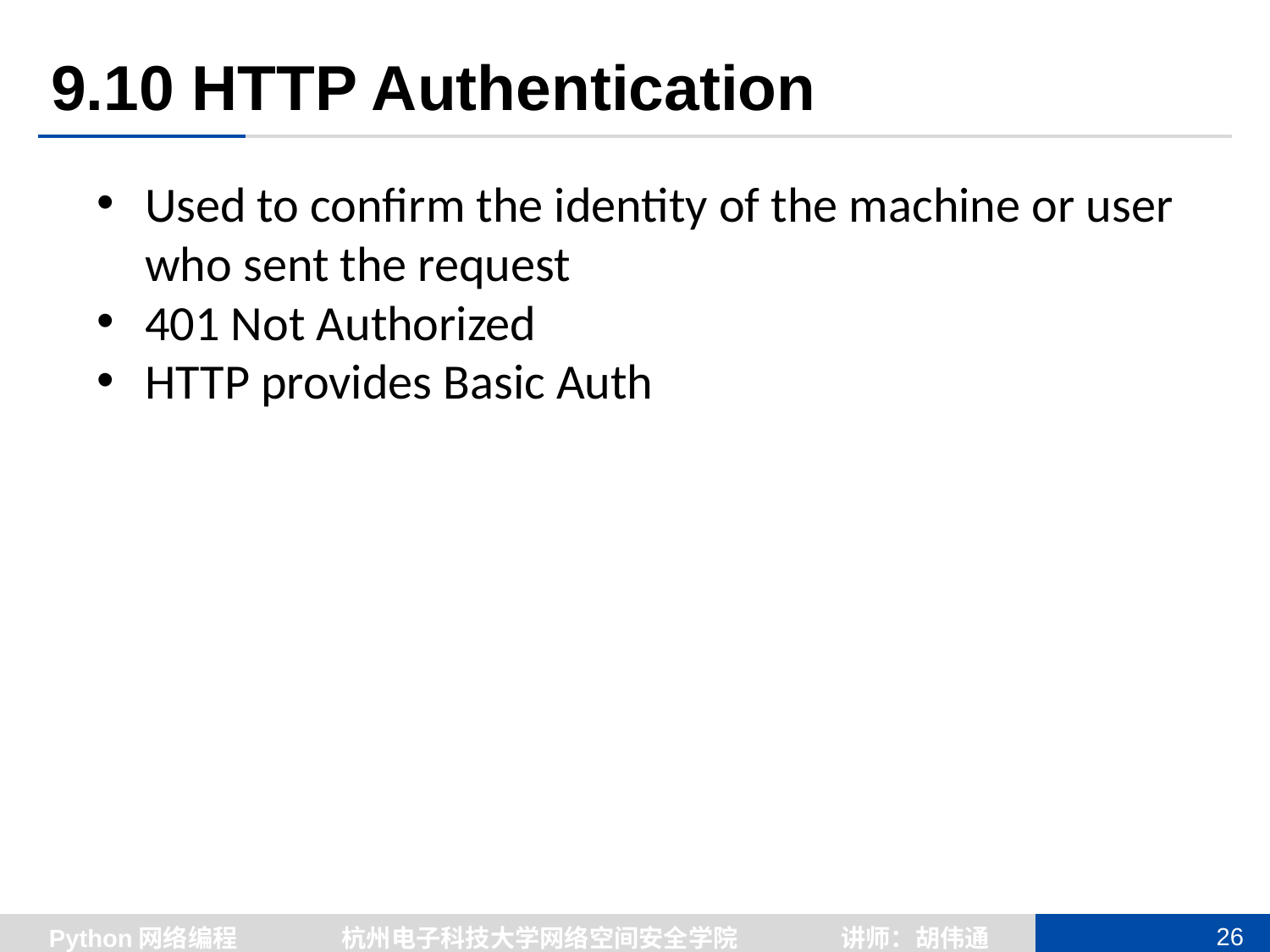

# 9.10 HTTP Authentication
Used to confirm the identity of the machine or user who sent the request
401 Not Authorized
HTTP provides Basic Auth